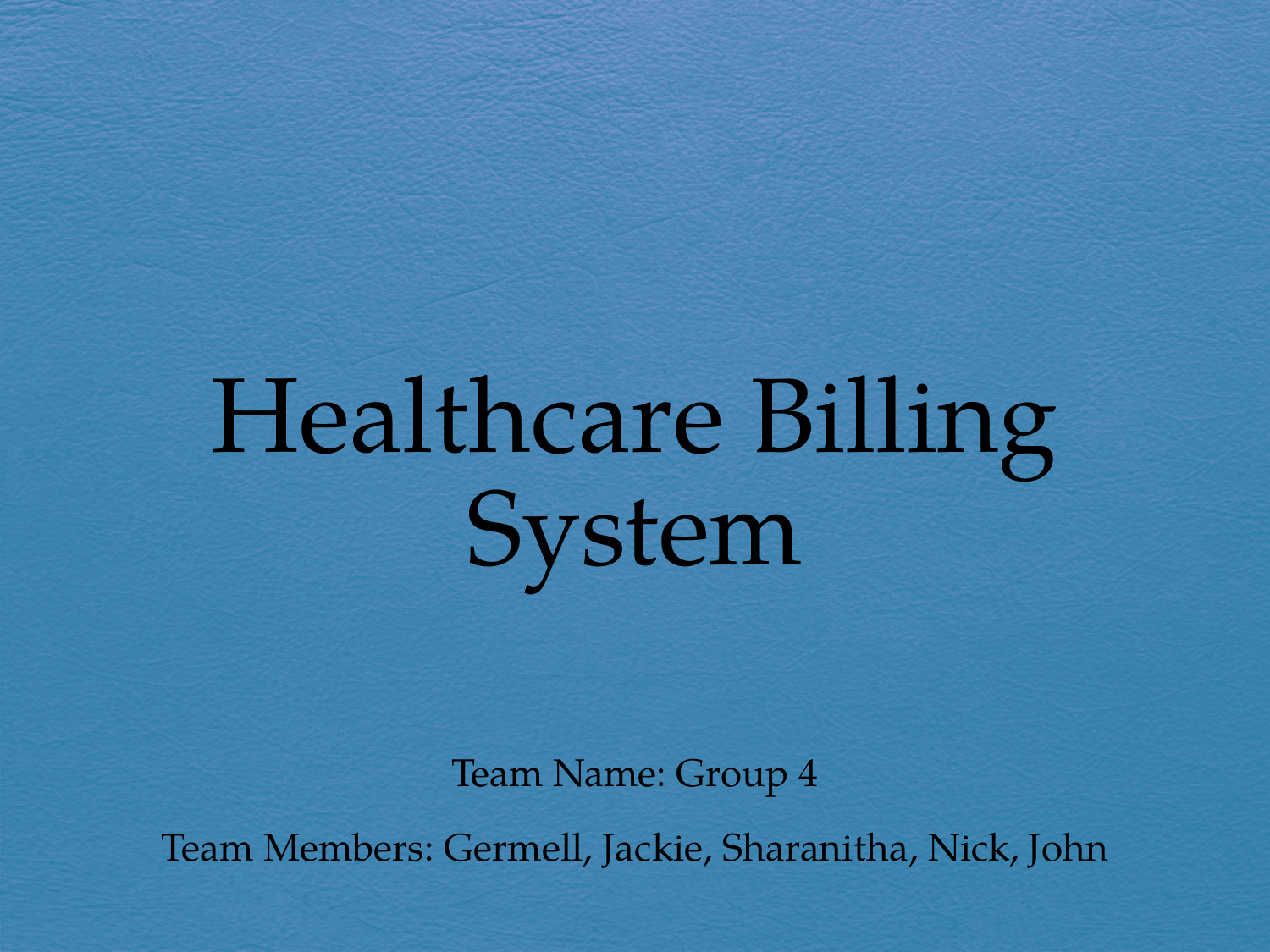

# Healthcare Billing System
Team Name: Group 4
Team Members: Germell, Jackie, Sharanitha, Nick, John